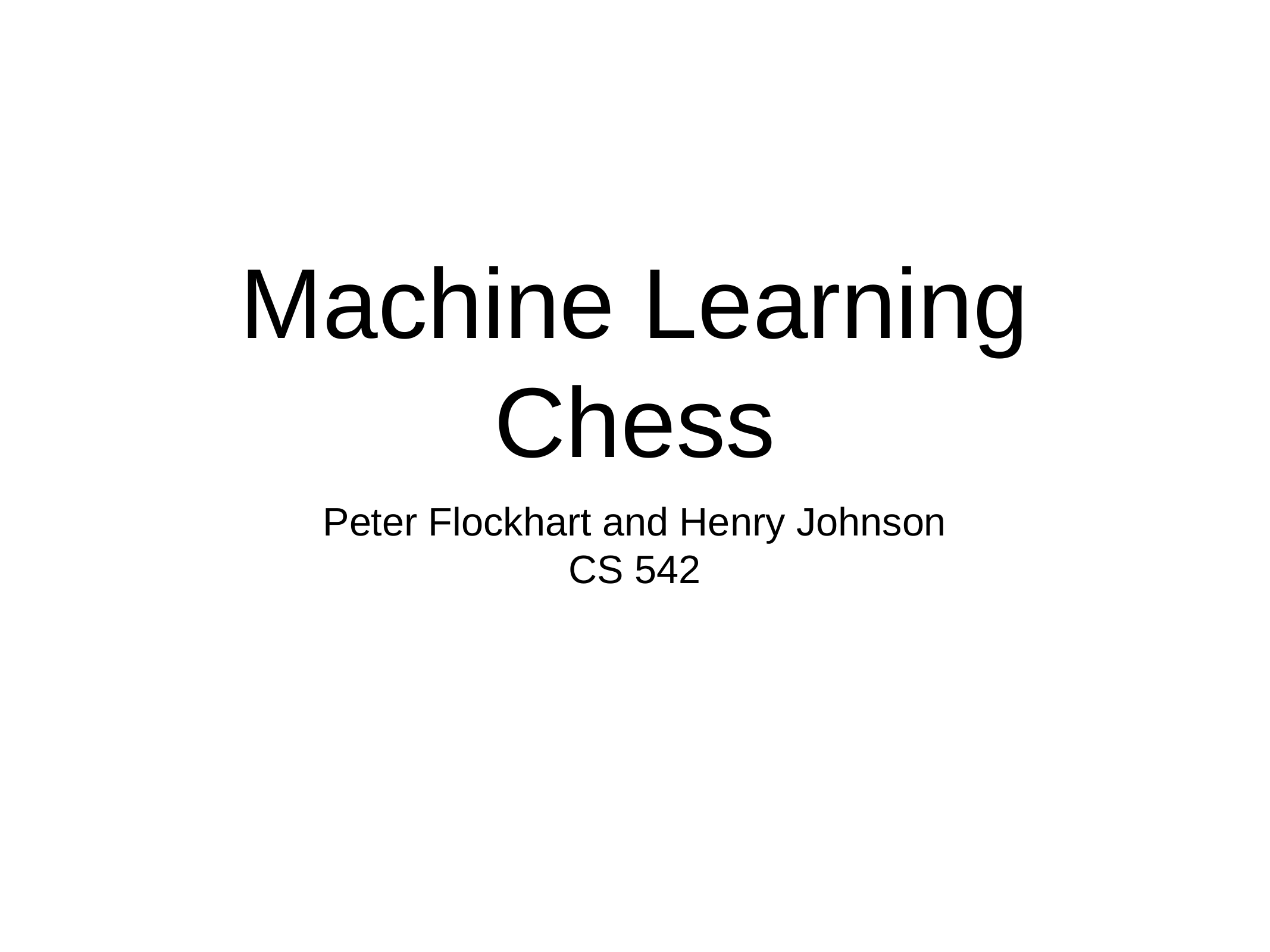

# Machine Learning Chess
Peter Flockhart and Henry Johnson
CS 542